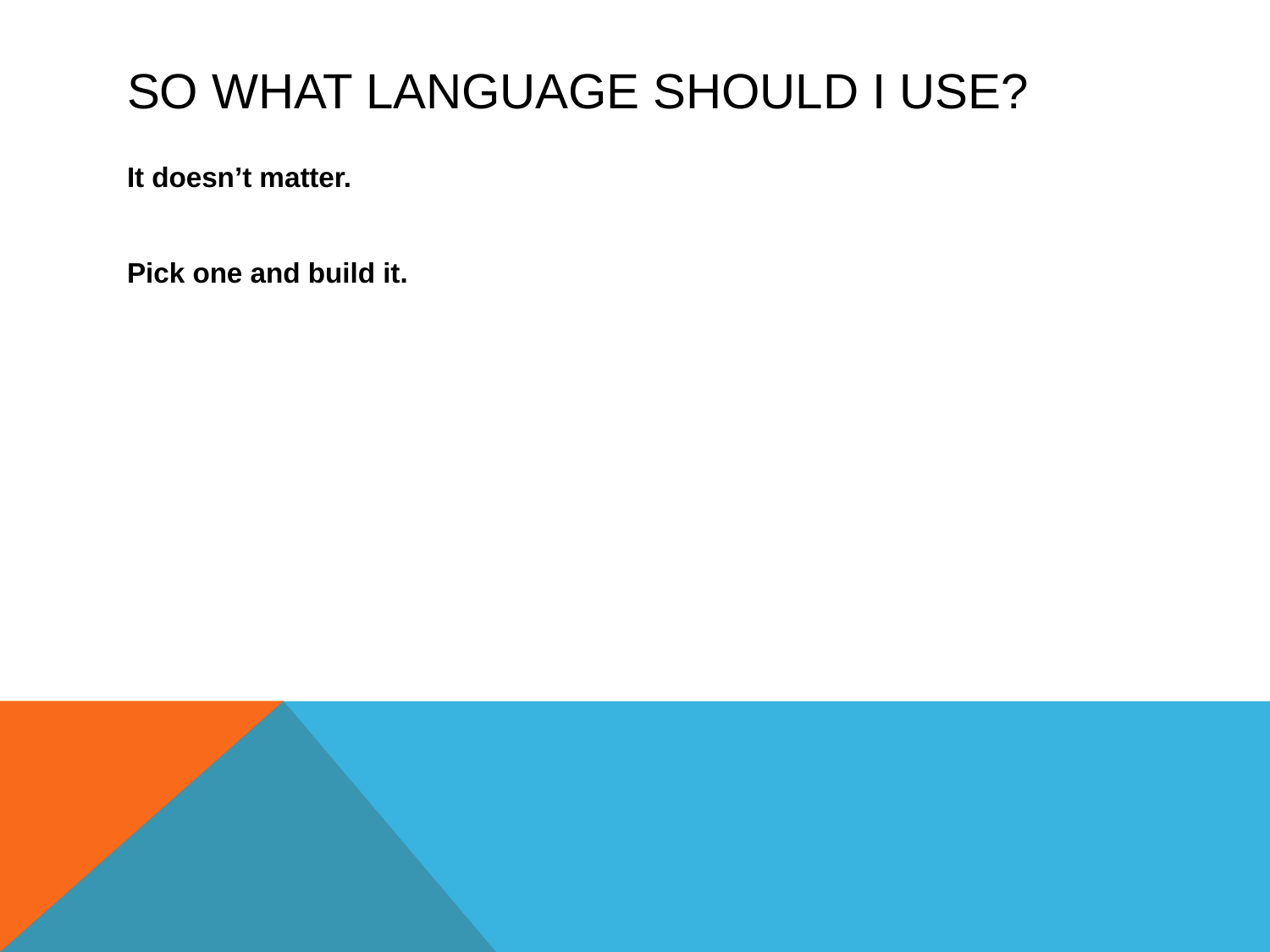

# SO WHAT LANGUAGE SHOULD I USE?
It doesn’t matter.

Pick one and build it.